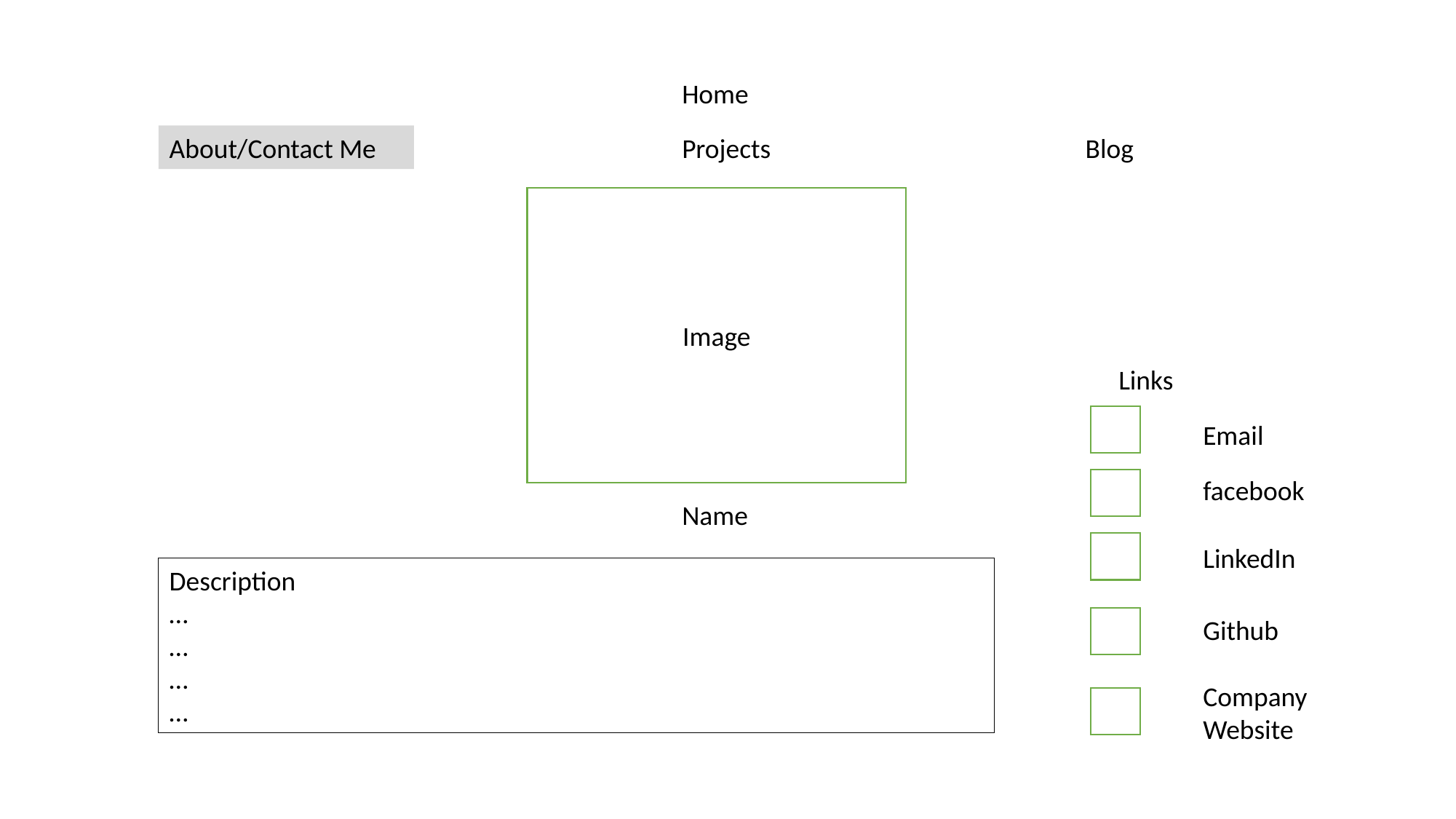

Home
About/Contact Me
Projects
Blog
Image
Links

Email
facebook

Name

LinkedIn
Description
…
…
…
…

Github
Company Website